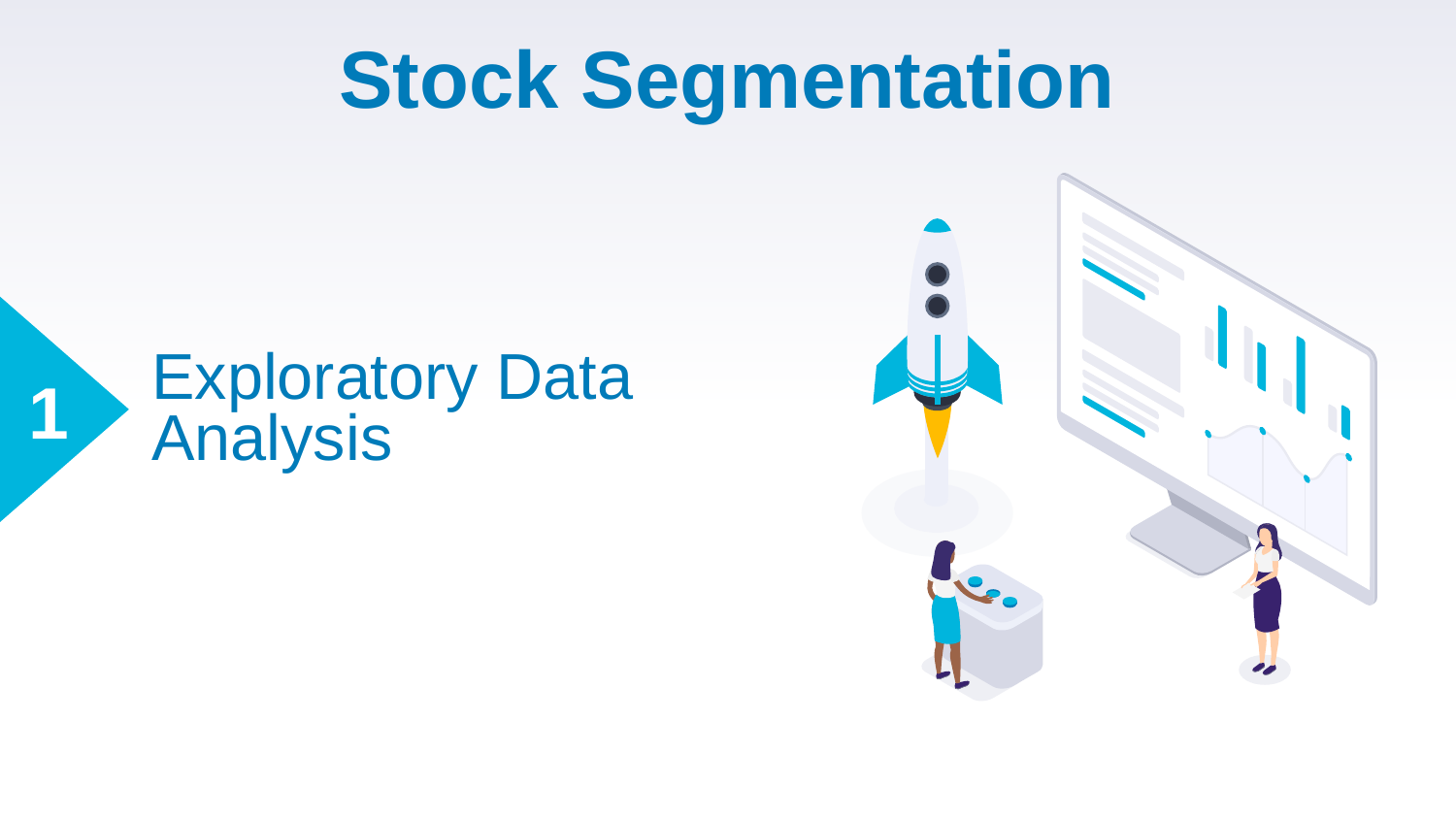

# Stock Segmentation

1
Exploratory Data Analysis